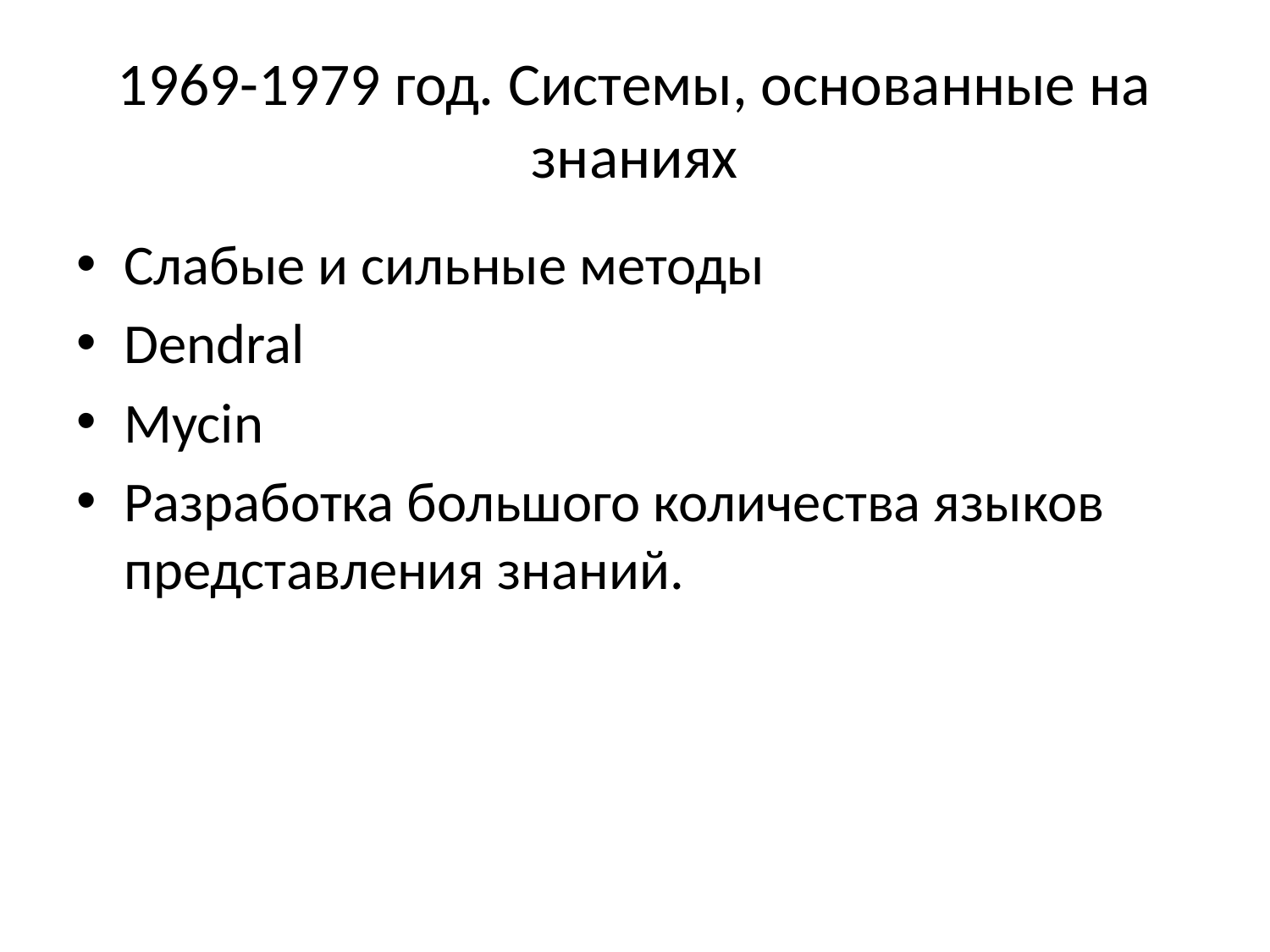

# 1969-1979 год. Системы, основанные на знаниях
Слабые и сильные методы
Dendral
Mycin
Разработка большого количества языков представления знаний.